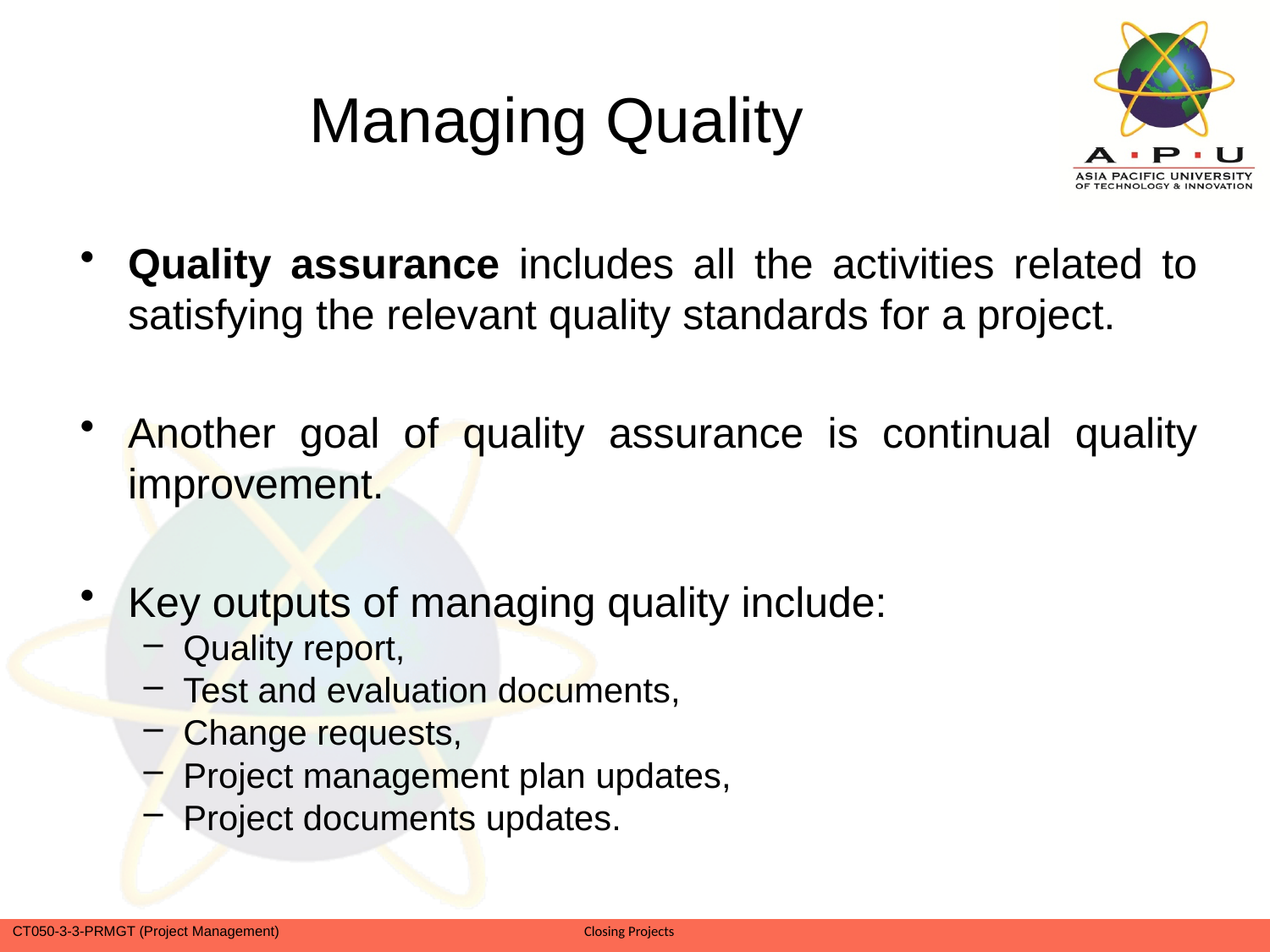

# Managing Quality
Quality assurance includes all the activities related to satisfying the relevant quality standards for a project.

Another goal of quality assurance is continual quality improvement.

Key outputs of managing quality include:
Quality report,
Test and evaluation documents,
Change requests,
Project management plan updates,
Project documents updates.